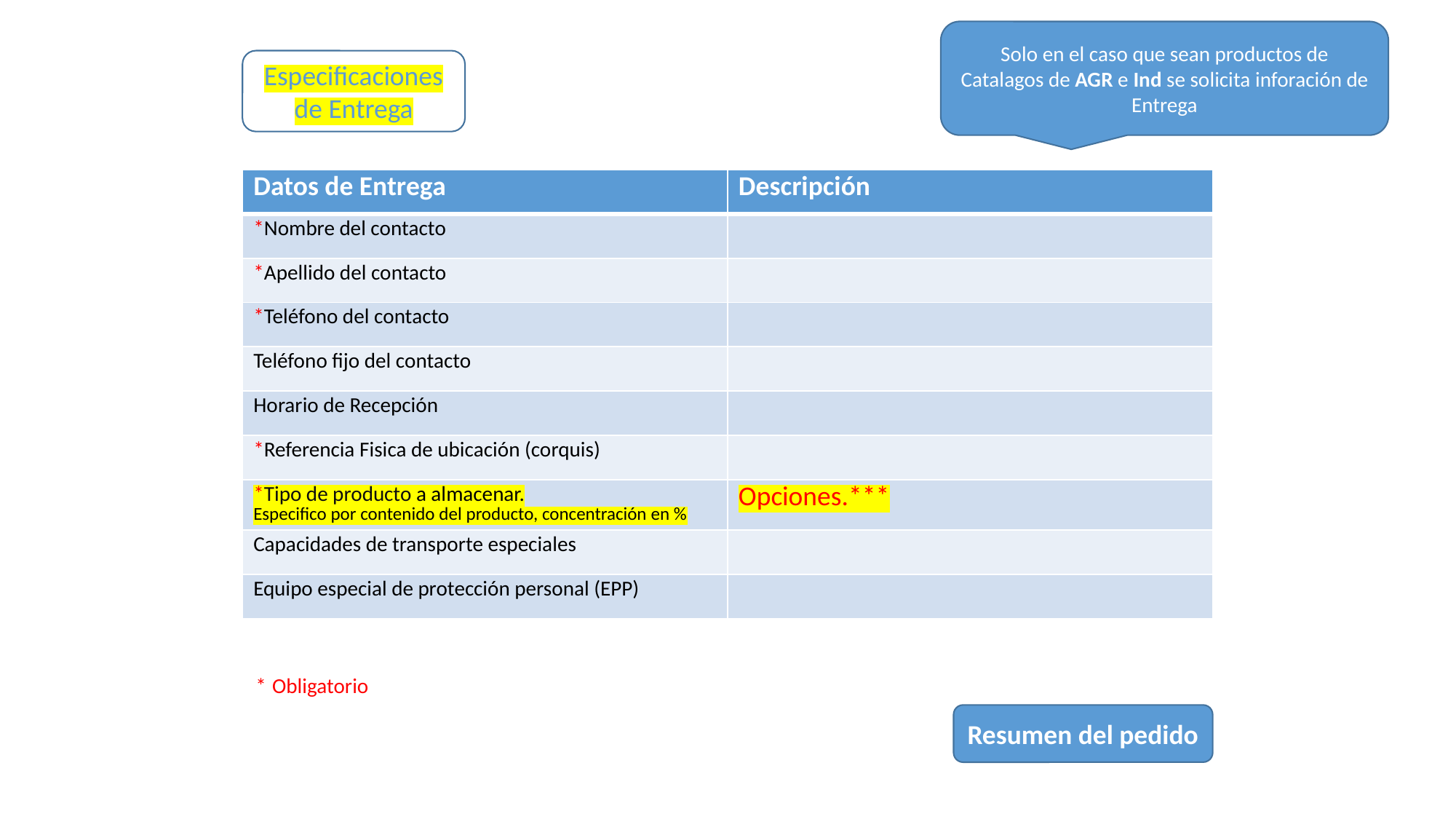

Solo en el caso que sean productos de Catalagos de AGR e Ind se solicita inforación de Entrega
Especificaciones de Entrega
| Datos de Entrega | Descripción |
| --- | --- |
| \*Nombre del contacto |  |
| \*Apellido del contacto |  |
| \*Teléfono del contacto |  |
| Teléfono fijo del contacto |  |
| Horario de Recepción |  |
| \*Referencia Fisica de ubicación (corquis) |  |
| \*Tipo de producto a almacenar. Especifico por contenido del producto, concentración en % | Opciones.\*\*\* |
| Capacidades de transporte especiales |  |
| Equipo especial de protección personal (EPP) |  |
* Obligatorio
Resumen del pedido